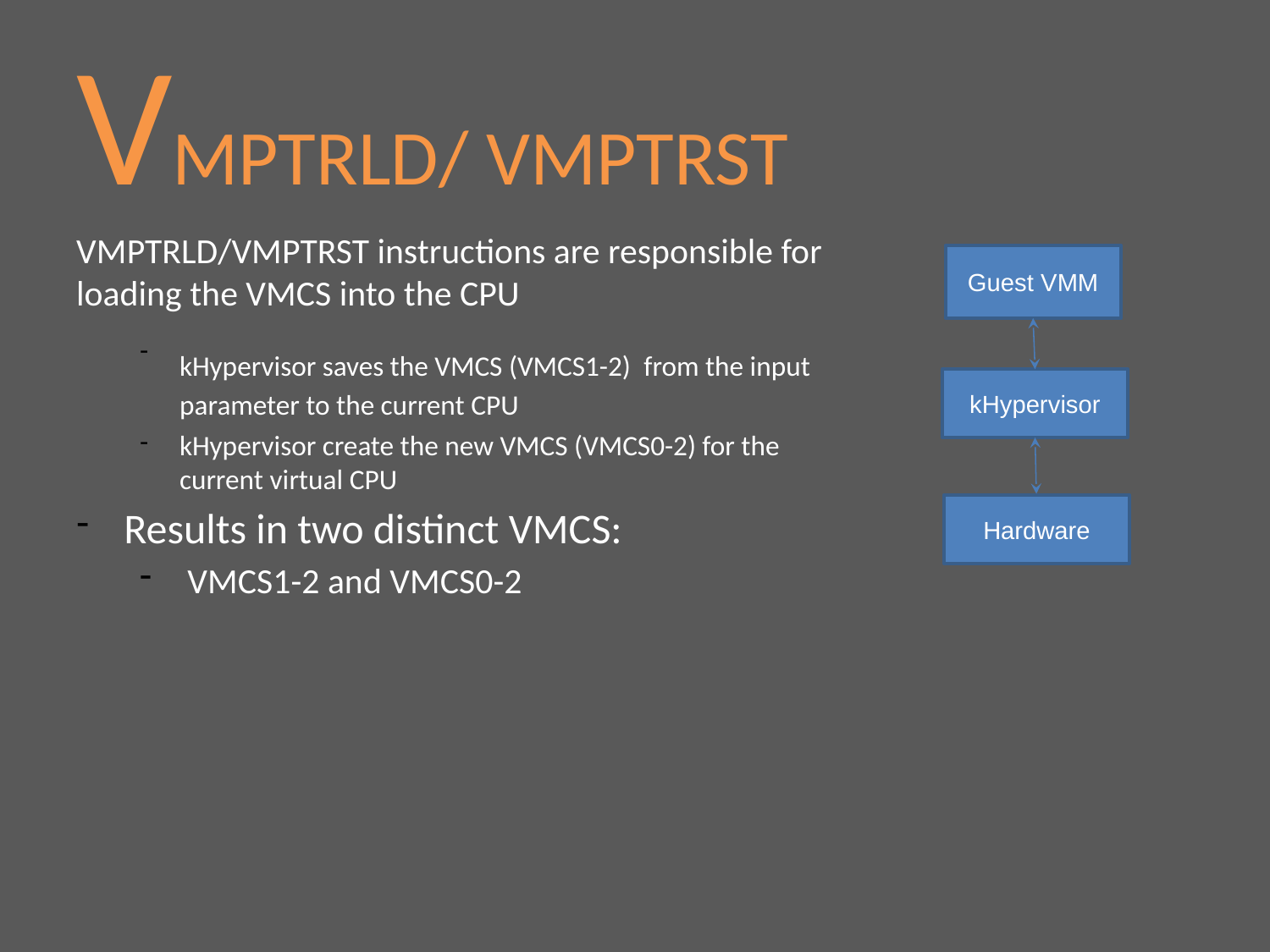

# VMPTRLD/ VMPTRST
VMPTRLD/VMPTRST instructions are responsible for loading the VMCS into the CPU
kHypervisor saves the VMCS (VMCS1-2) from the input parameter to the current CPU
kHypervisor create the new VMCS (VMCS0-2) for the current virtual CPU
Results in two distinct VMCS:
VMCS1-2 and VMCS0-2

Guest VMM
kHypervisor
Hardware